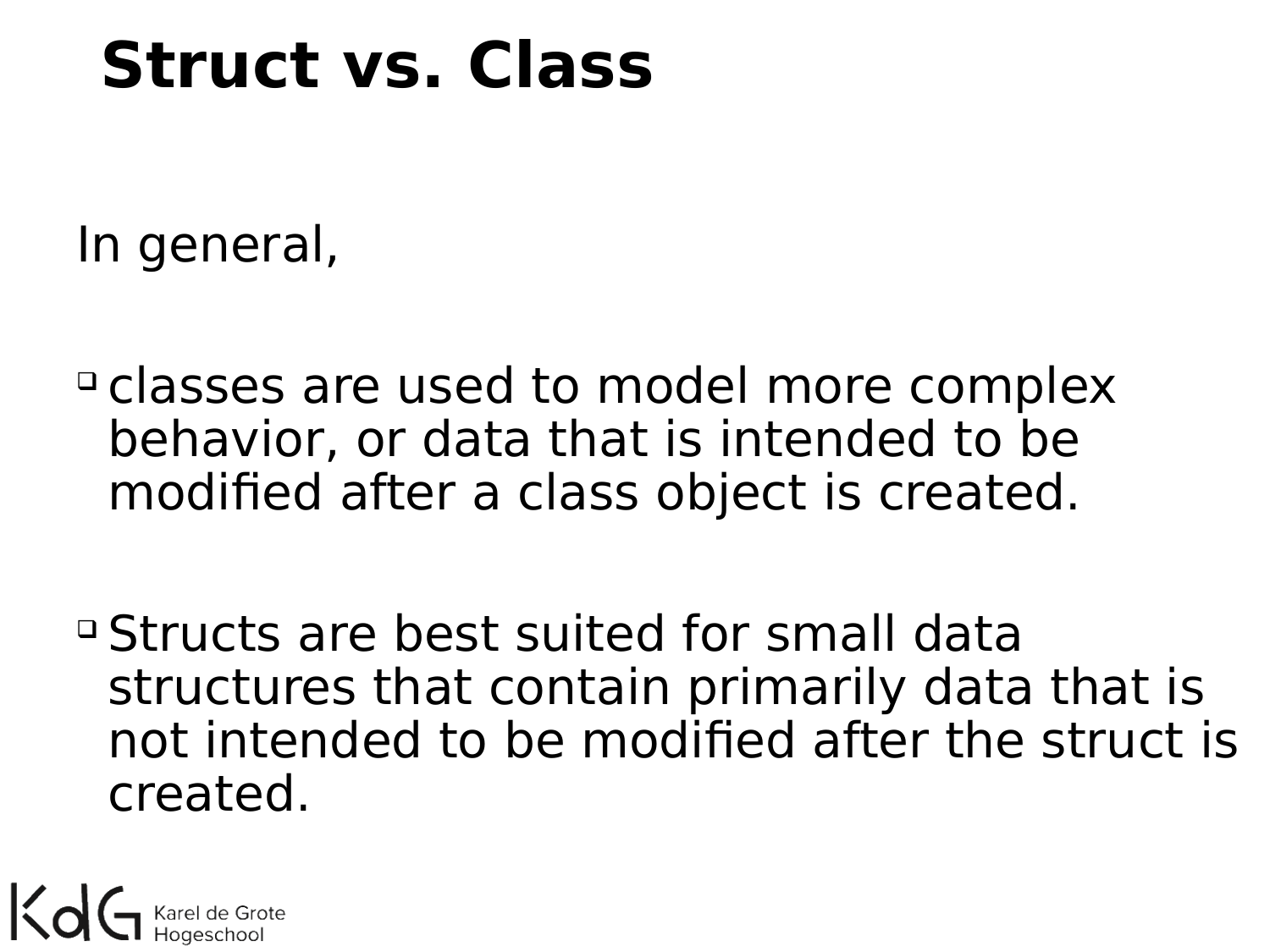

# Struct vs. Class

In general,

classes are used to model more complex behavior, or data that is intended to be modified after a class object is created.

Structs are best suited for small data structures that contain primarily data that is not intended to be modified after the struct is created.